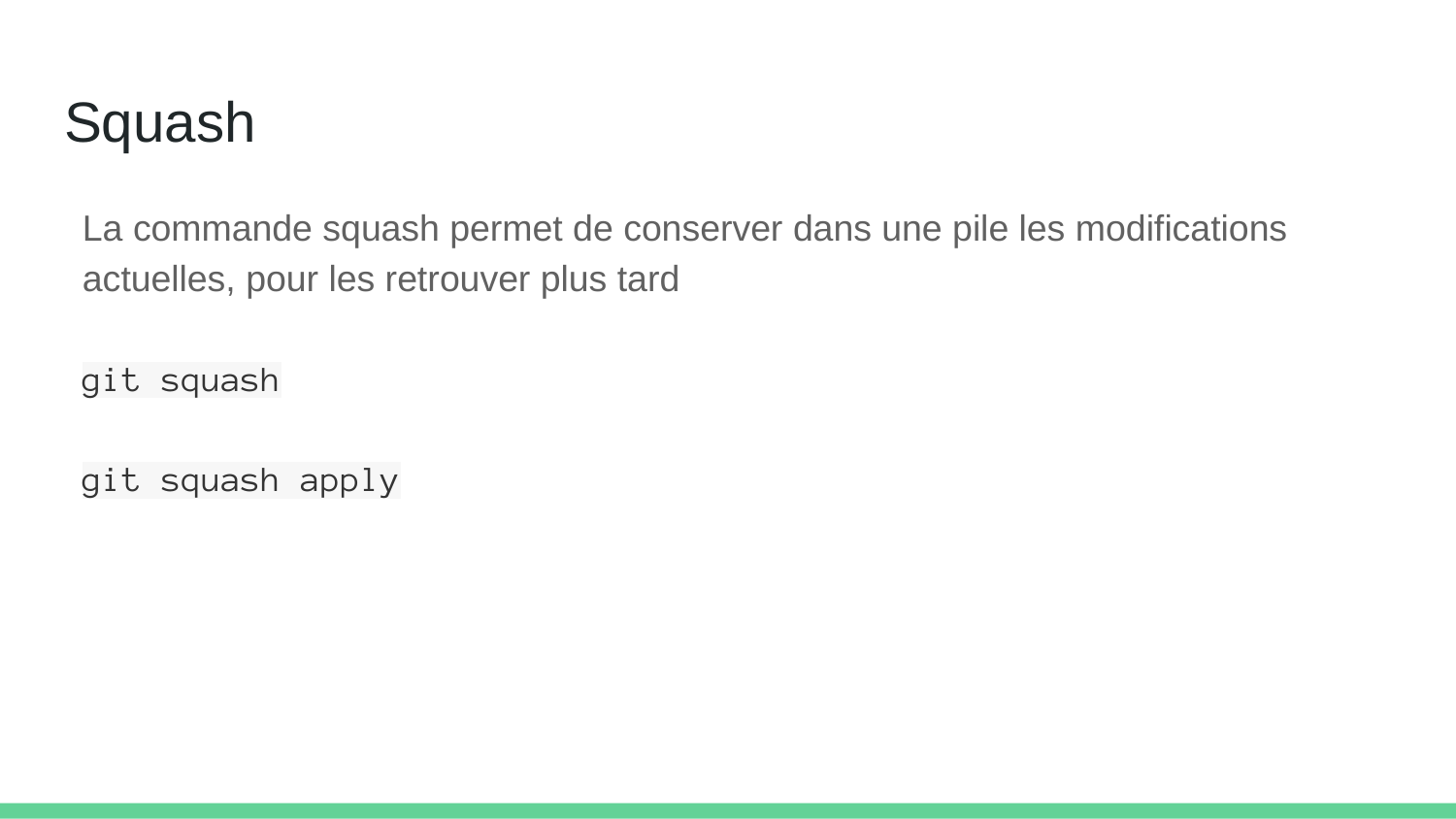

# Squash
La commande squash permet de conserver dans une pile les modifications actuelles, pour les retrouver plus tard

git squash

git squash apply